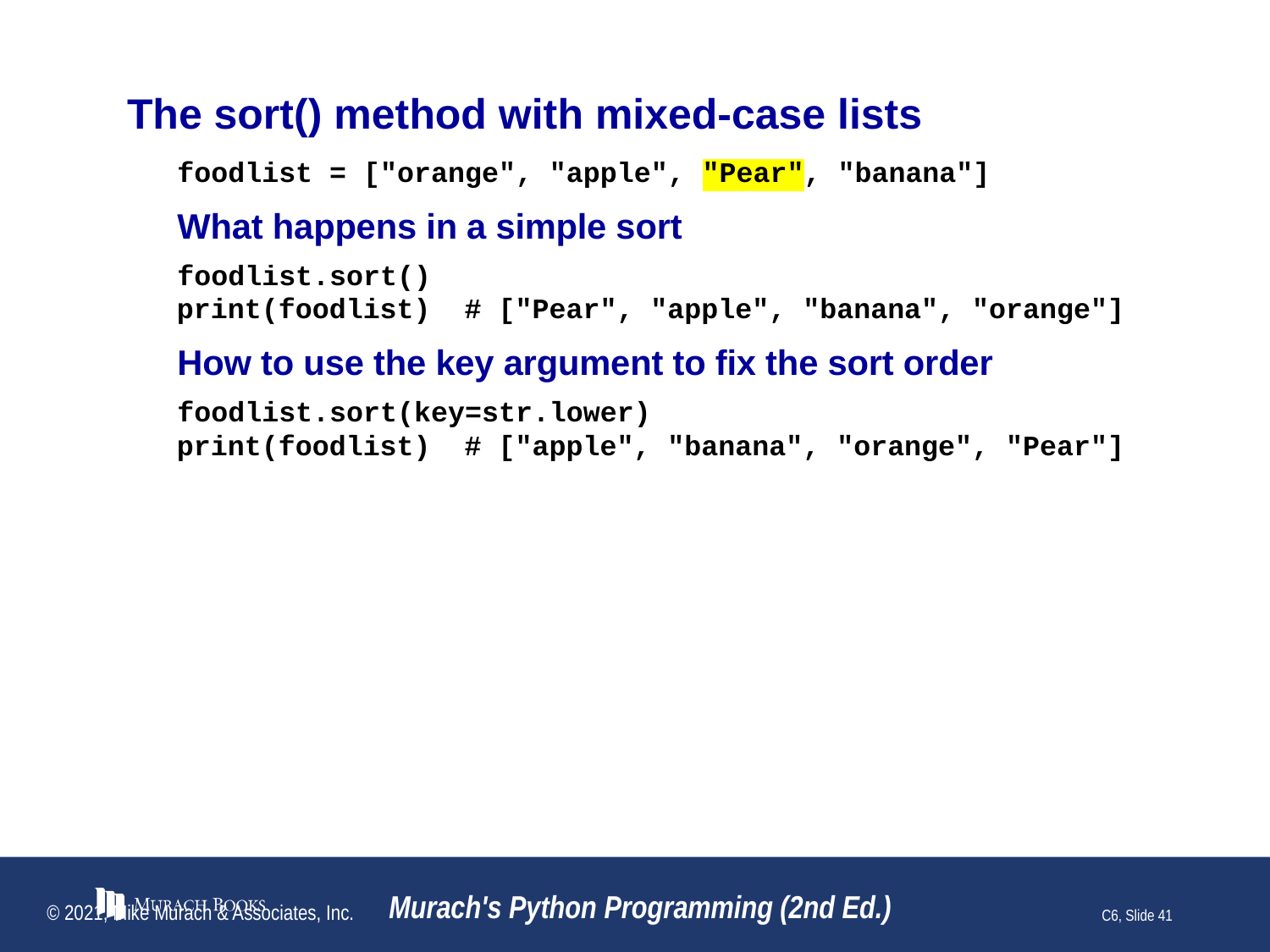

# The sort() method with mixed-case lists
foodlist = ["orange", "apple", "Pear", "banana"]
What happens in a simple sort
foodlist.sort()
print(foodlist)  # ["Pear", "apple", "banana", "orange"]
How to use the key argument to fix the sort order
foodlist.sort(key=str.lower)
print(foodlist)  # ["apple", "banana", "orange", "Pear"]

© 2021, Mike Murach & Associates, Inc.
Murach's Python Programming (2nd Ed.)

C6, Slide 41